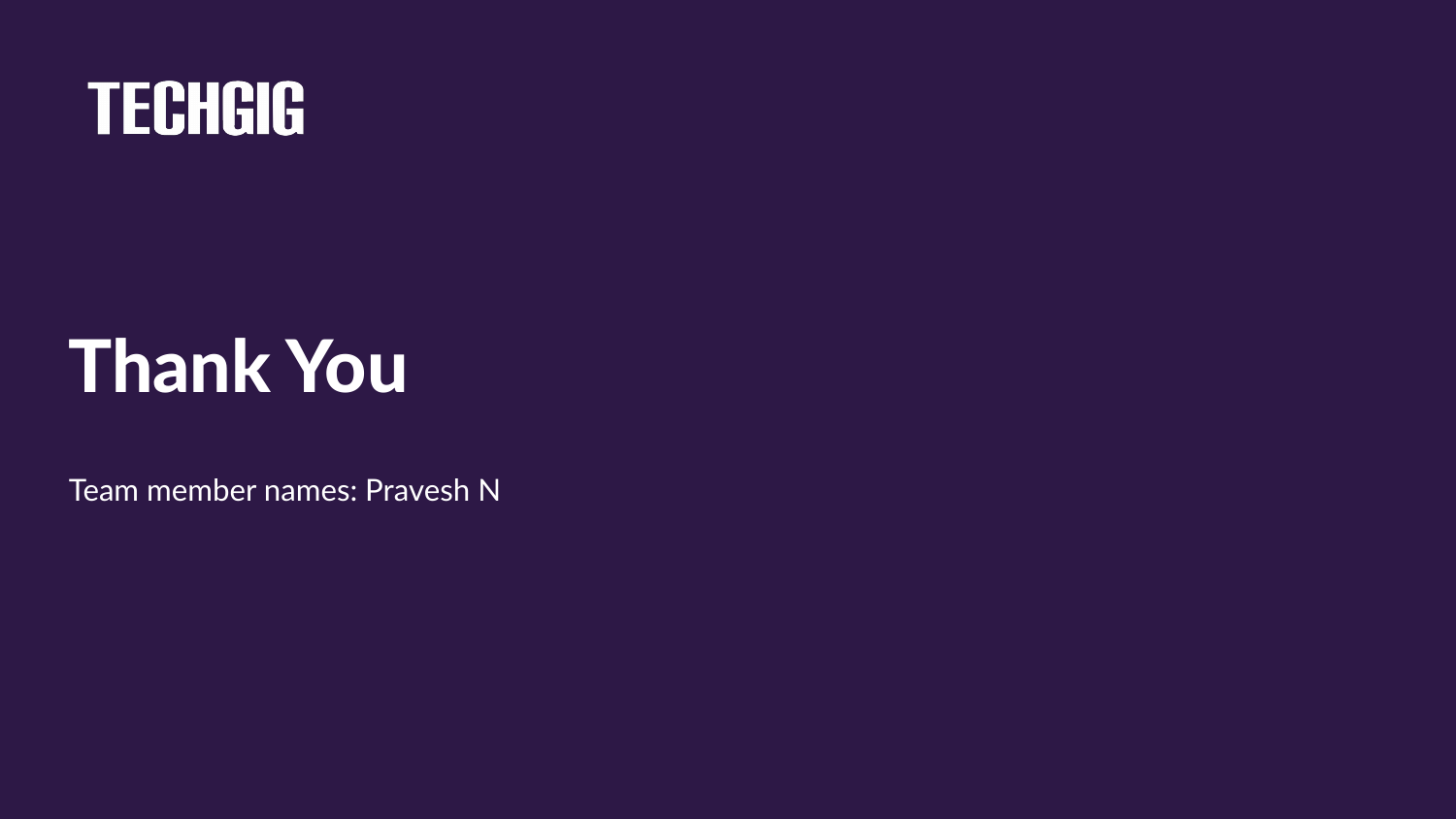

# Thank You
Team member names: Pravesh N